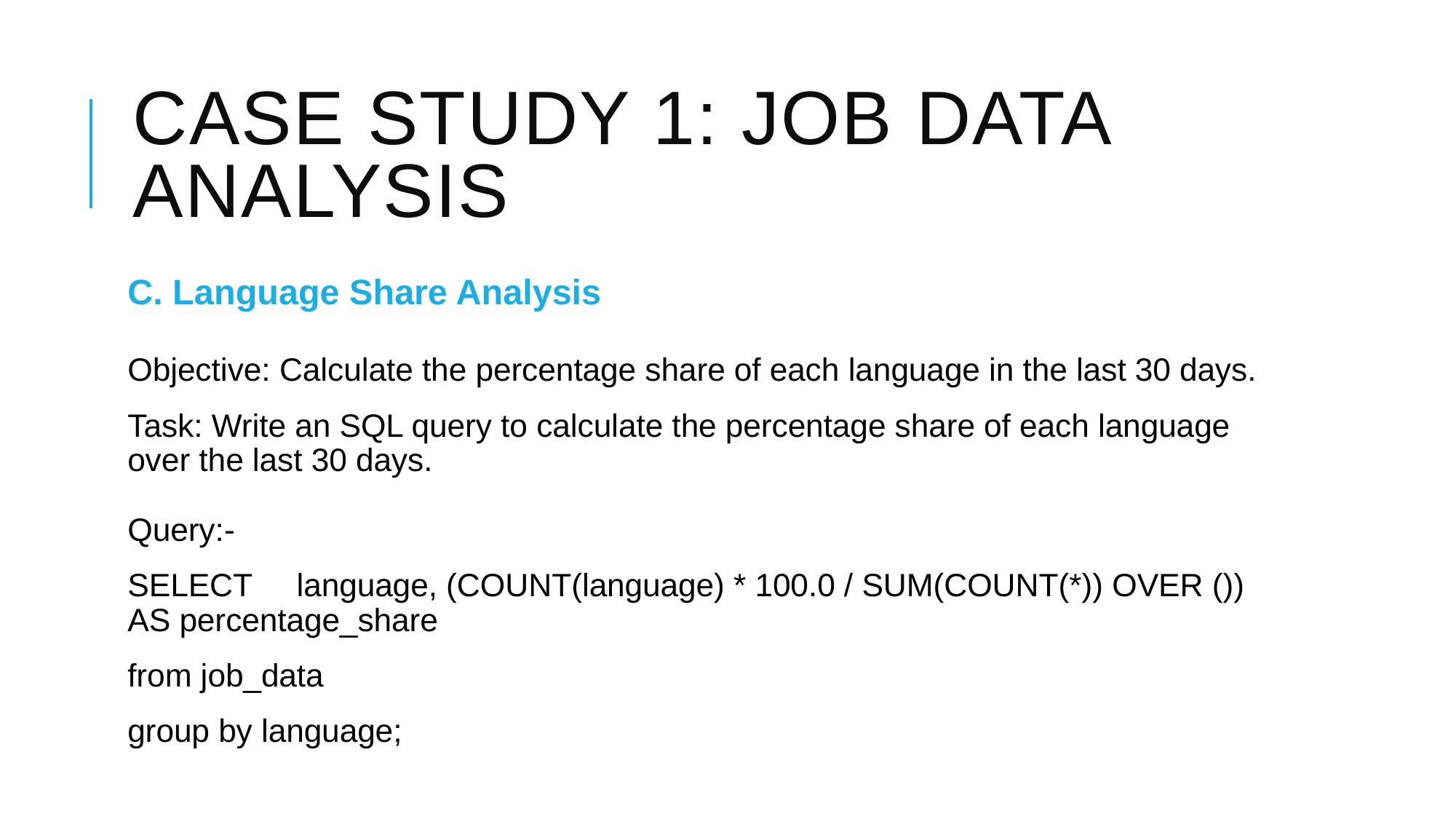

# Case Study 1: Job Data Analysis
C. Language Share Analysis
Objective: Calculate the percentage share of each language in the last 30 days.
Task: Write an SQL query to calculate the percentage share of each language over the last 30 days.
Query:-
SELECT     language, (COUNT(language) * 100.0 / SUM(COUNT(*)) OVER ()) AS percentage_share
from job_data
group by language;